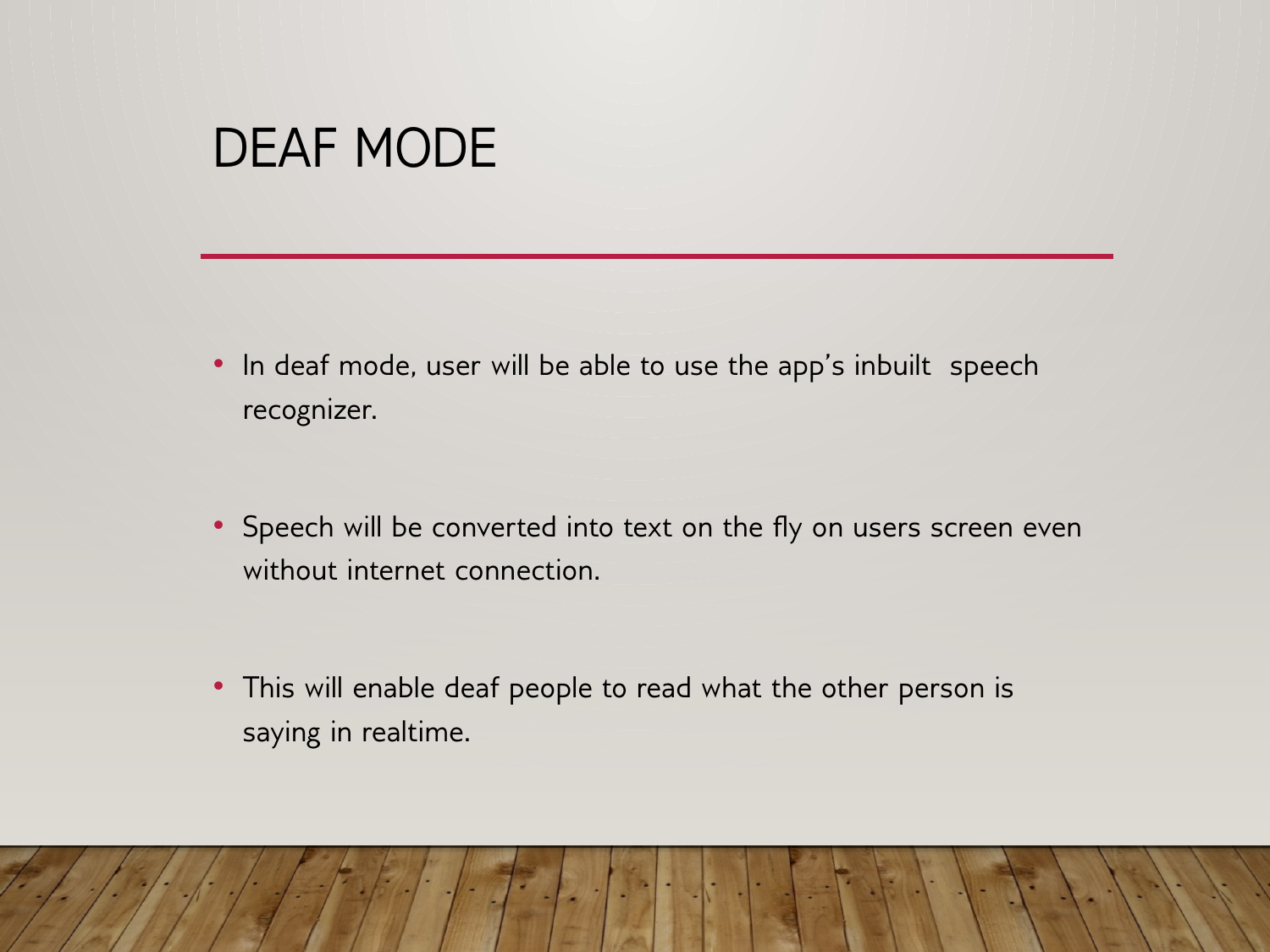

# Deaf Mode

In deaf mode, user will be able to use the app’s inbuilt  speech recognizer.

Speech will be converted into text on the fly on users screen even without internet connection.

This will enable deaf people to read what the other person is saying in realtime.